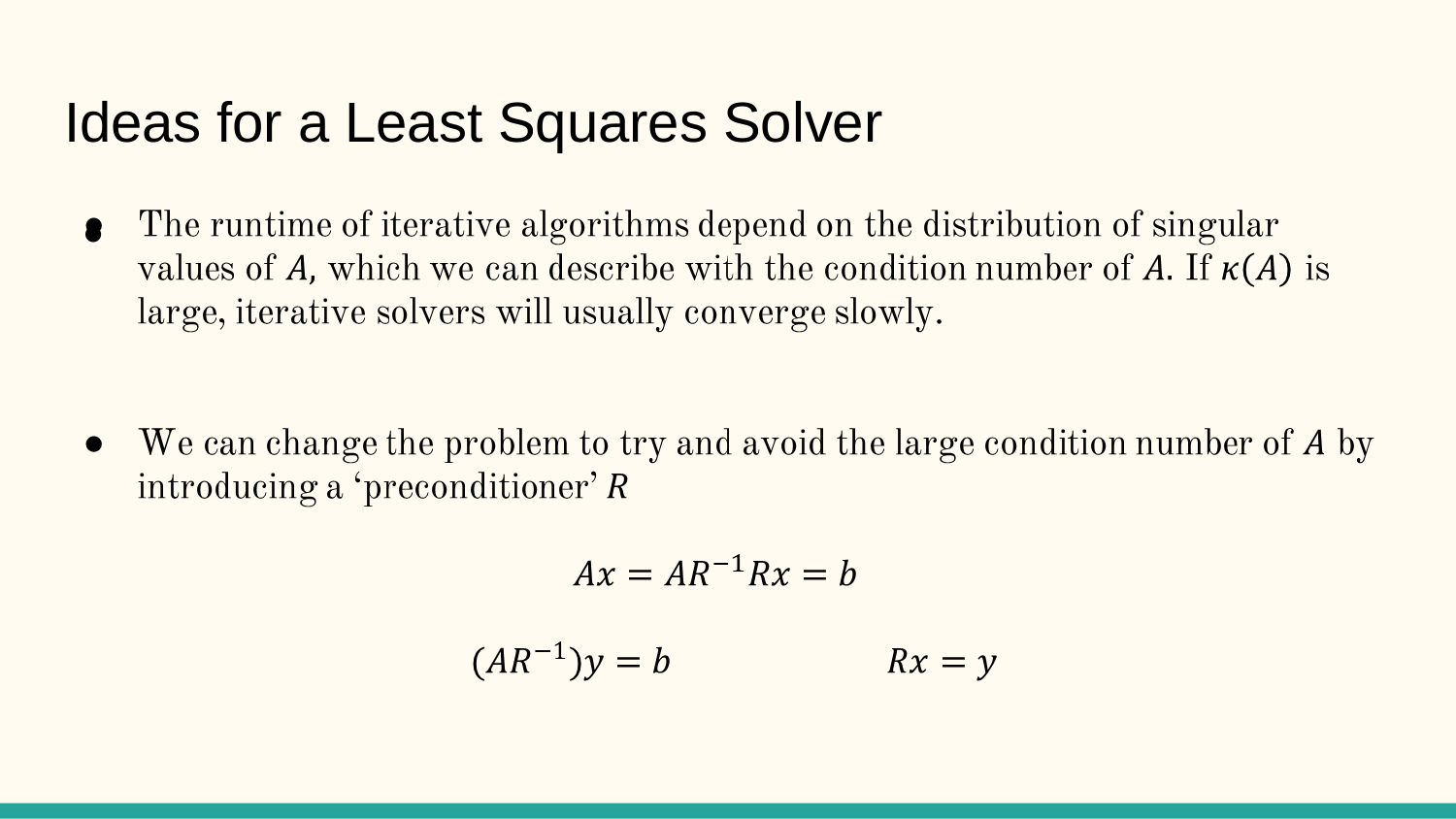

# Ideas for a Least Squares Solver